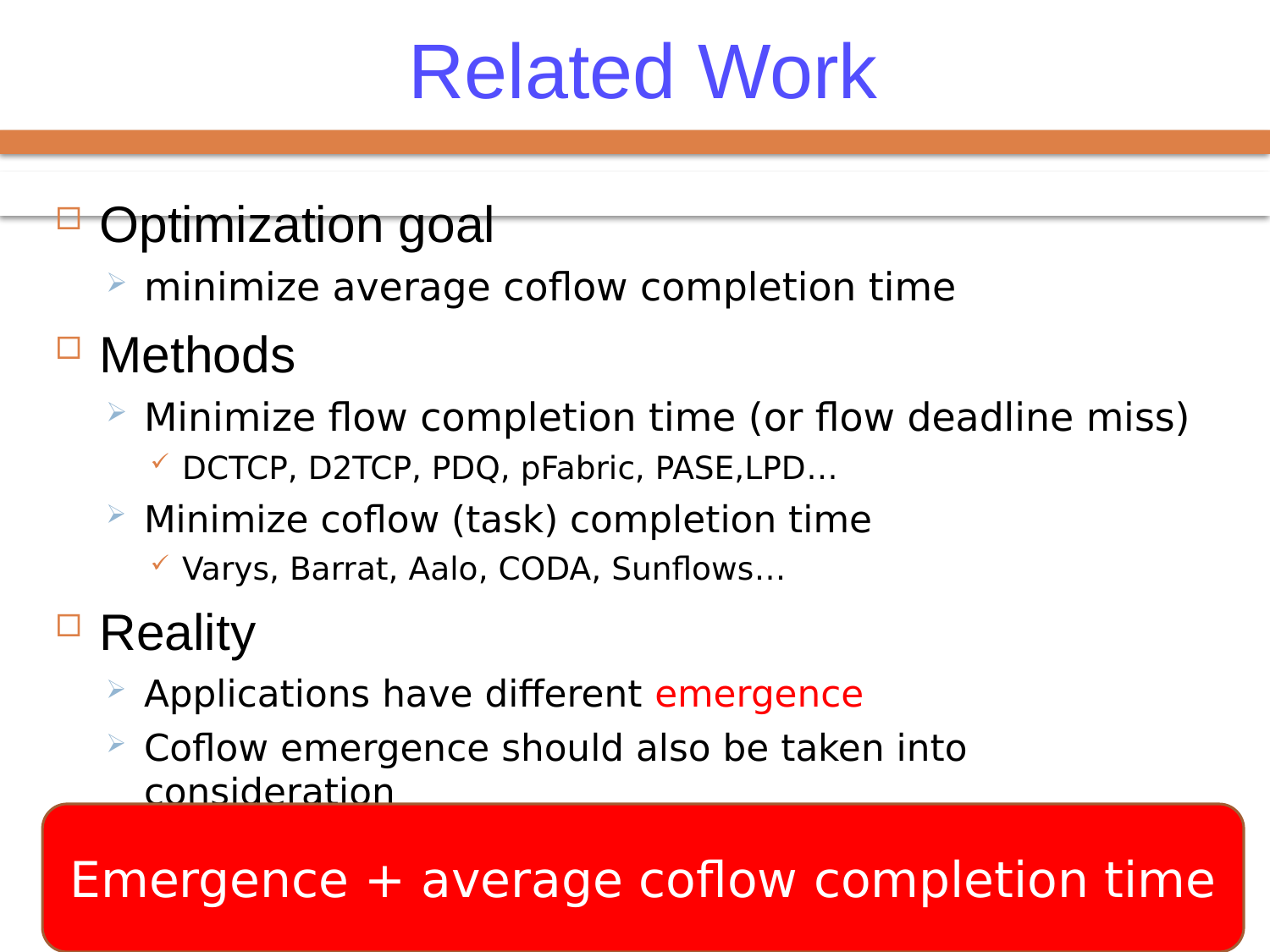

# Related Work
Optimization goal
minimize average coflow completion time
Methods
Minimize flow completion time (or flow deadline miss)
DCTCP, D2TCP, PDQ, pFabric, PASE,LPD…
Minimize coflow (task) completion time
Varys, Barrat, Aalo, CODA, Sunflows…
Reality
Applications have different emergence
Coflow emergence should also be taken into consideration
Emergence + average coflow completion time